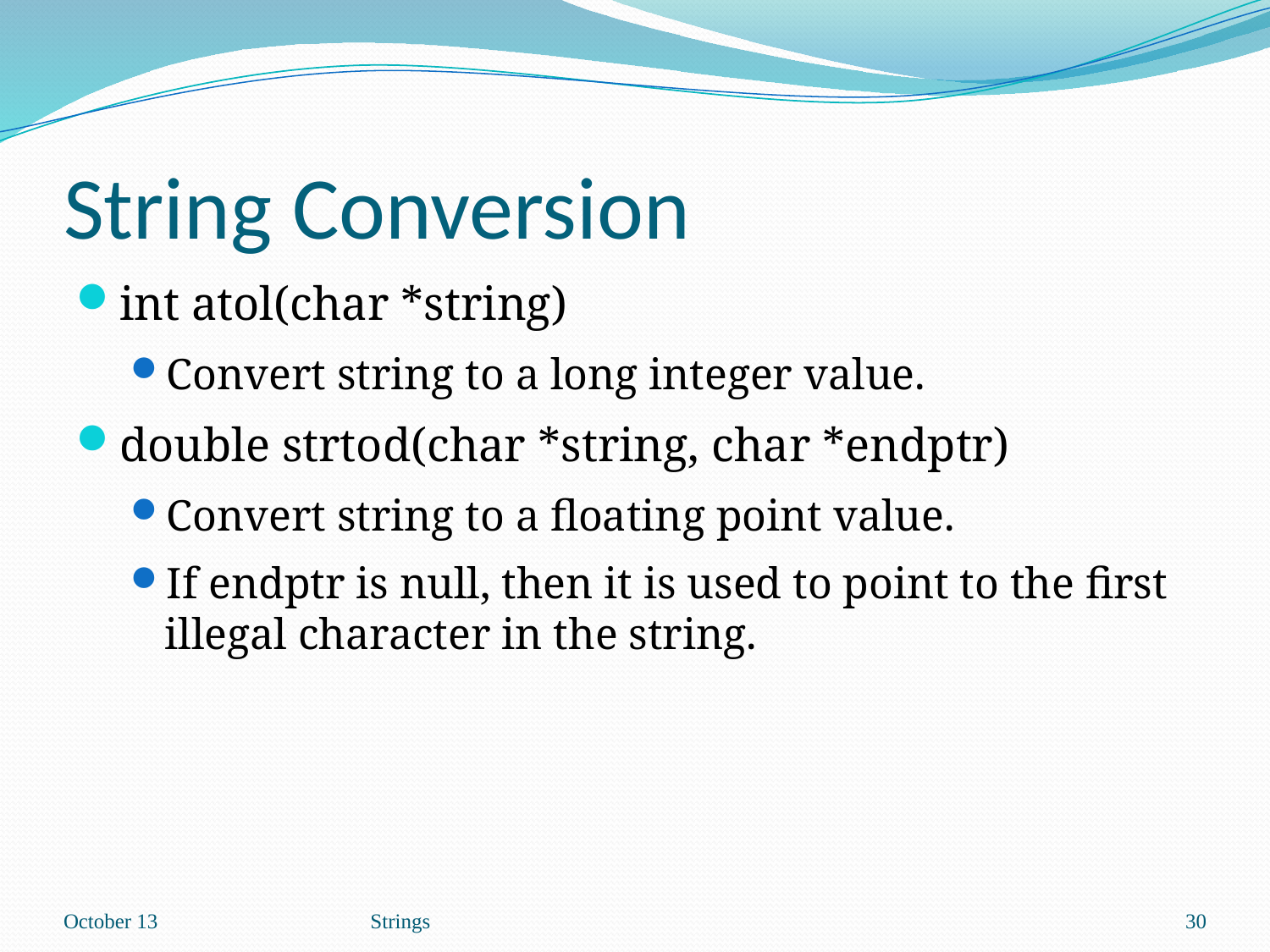

# String Conversion
int atol(char *string)
Convert string to a long integer value.
double strtod(char *string, char *endptr)
Convert string to a floating point value.
If endptr is null, then it is used to point to the first illegal character in the string.
October 13
Strings
30